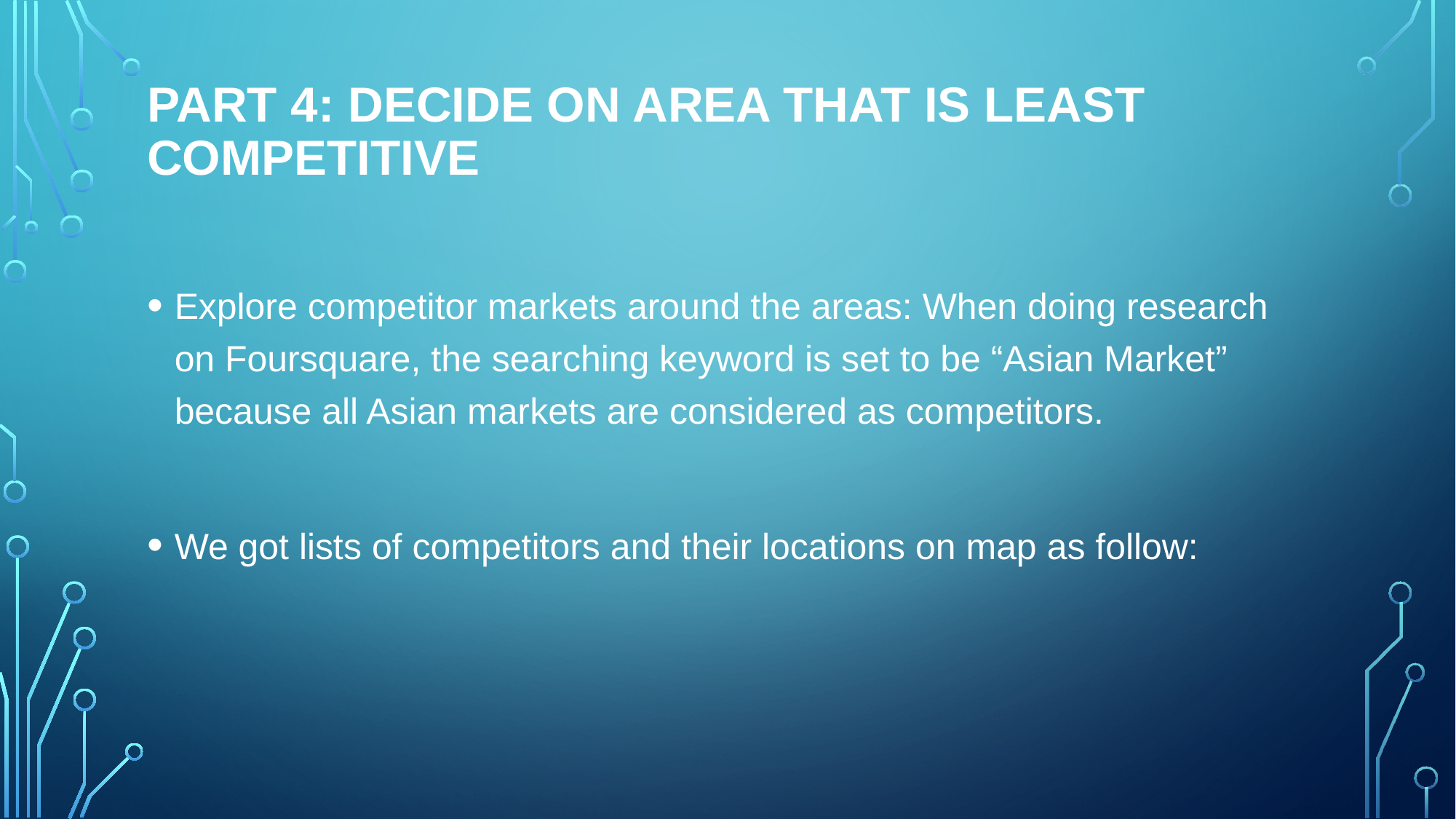

# Part 4: Decide on area that is least competitive
Explore competitor markets around the areas: When doing research on Foursquare, the searching keyword is set to be “Asian Market” because all Asian markets are considered as competitors.

We got lists of competitors and their locations on map as follow: